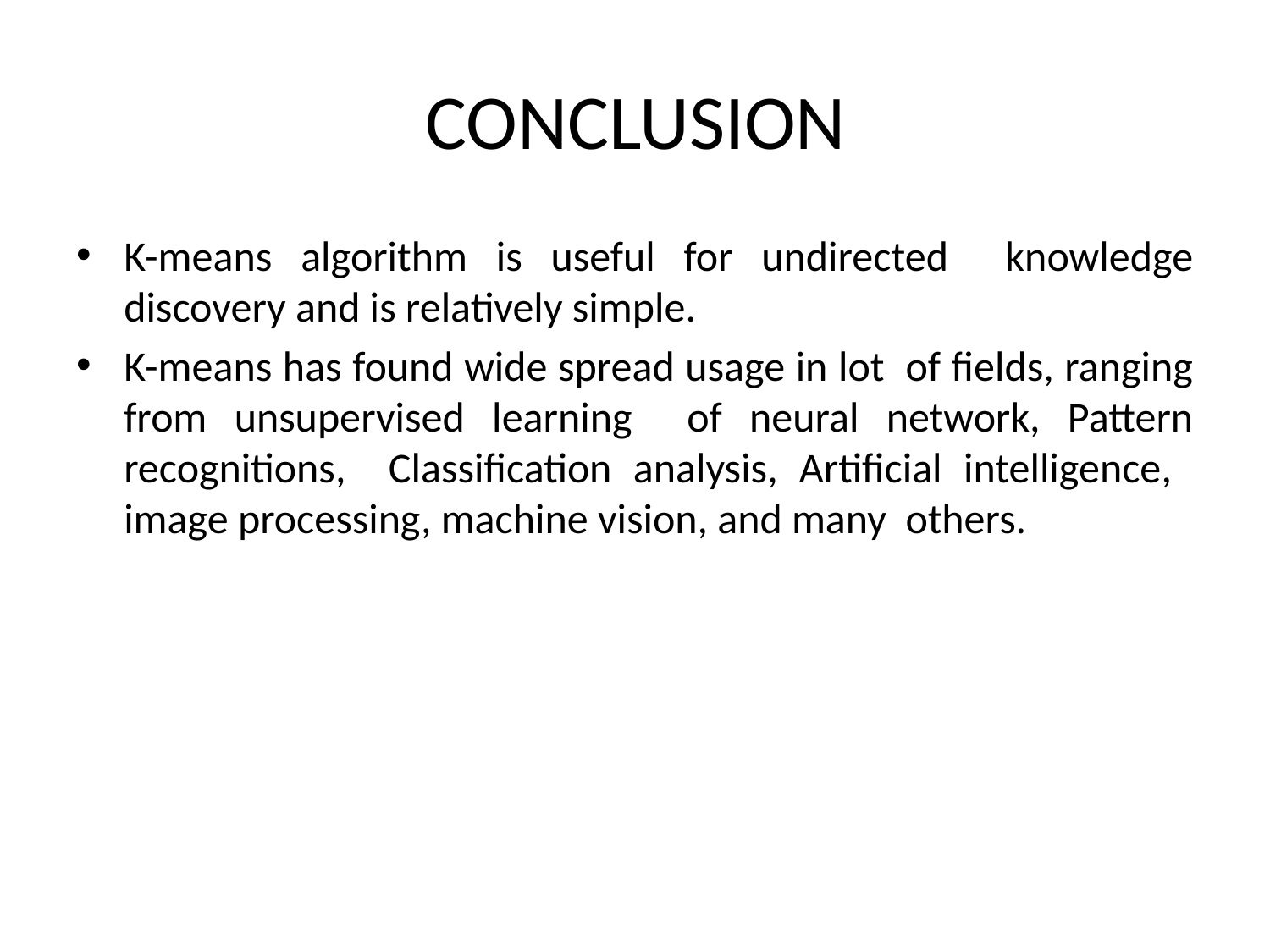

# CONCLUSION
K-means algorithm is useful for undirected  knowledge discovery and is relatively simple.
K-means has found wide spread usage in lot  of fields, ranging from unsupervised learning  of neural network, Pattern recognitions,  Classification analysis, Artificial intelligence,  image processing, machine vision, and many  others.